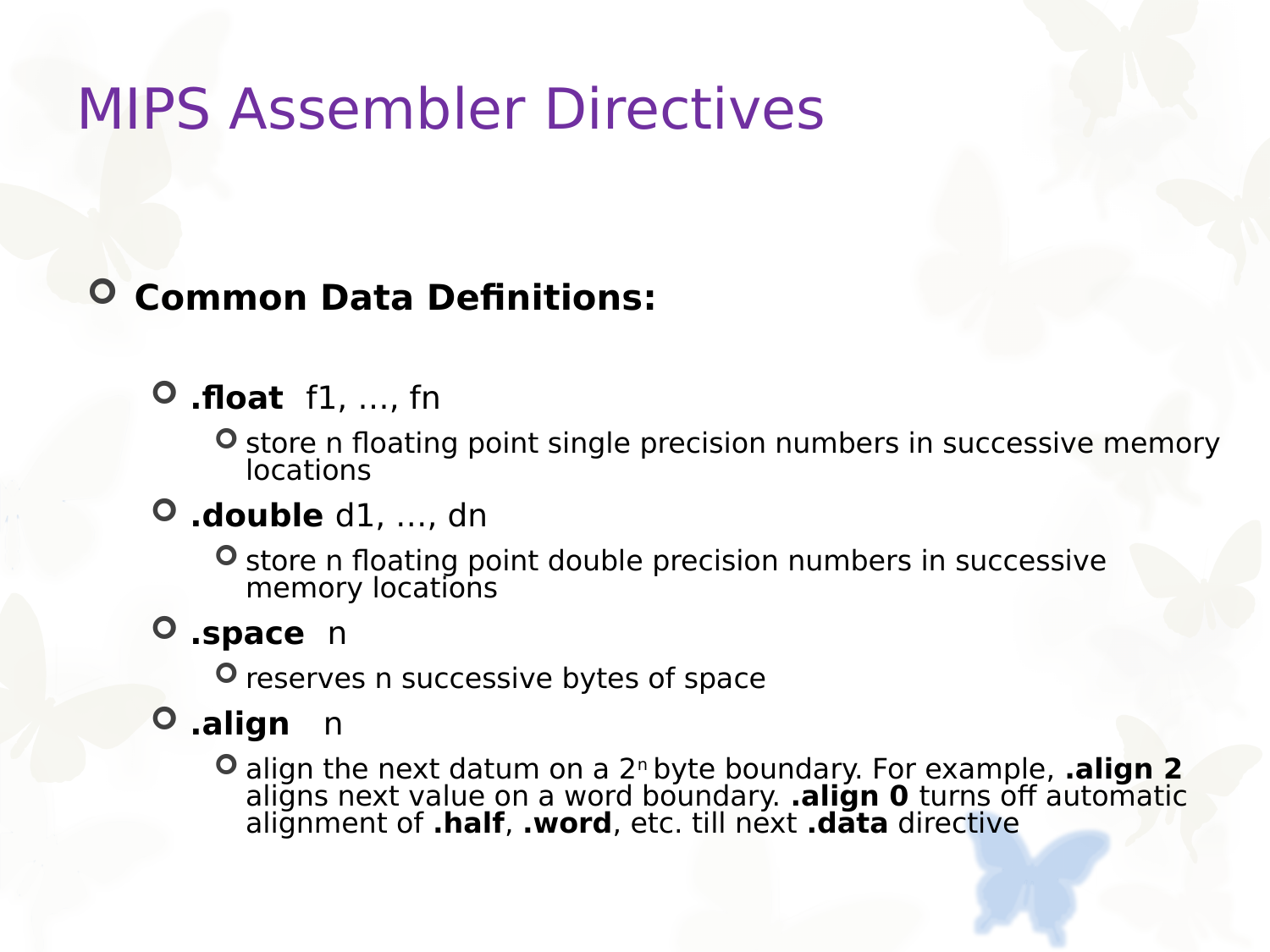

# MIPS Assembler Directives
Common Data Definitions:

.float  f1, …, fn
store n floating point single precision numbers in successive memory locations
.double d1, …, dn
store n floating point double precision numbers in successive memory locations
.space  n
reserves n successive bytes of space
.align   n
align the next datum on a 2n byte boundary. For example, .align 2 aligns next value on a word boundary. .align 0 turns off automatic alignment of .half, .word, etc. till next .data directive